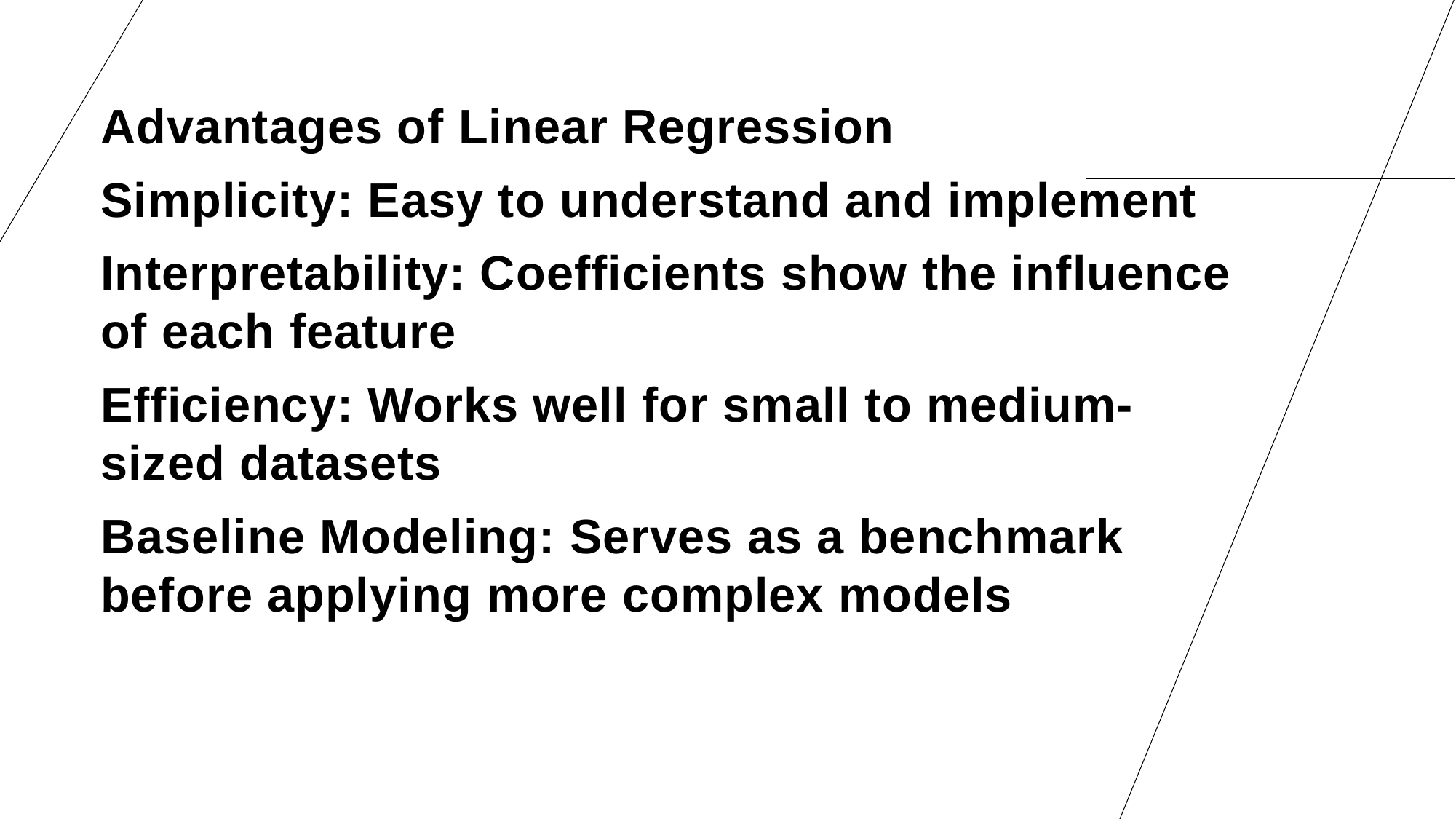

Advantages of Linear Regression
Simplicity: Easy to understand and implement
Interpretability: Coefficients show the influence of each feature
Efficiency: Works well for small to medium-sized datasets
Baseline Modeling: Serves as a benchmark before applying more complex models